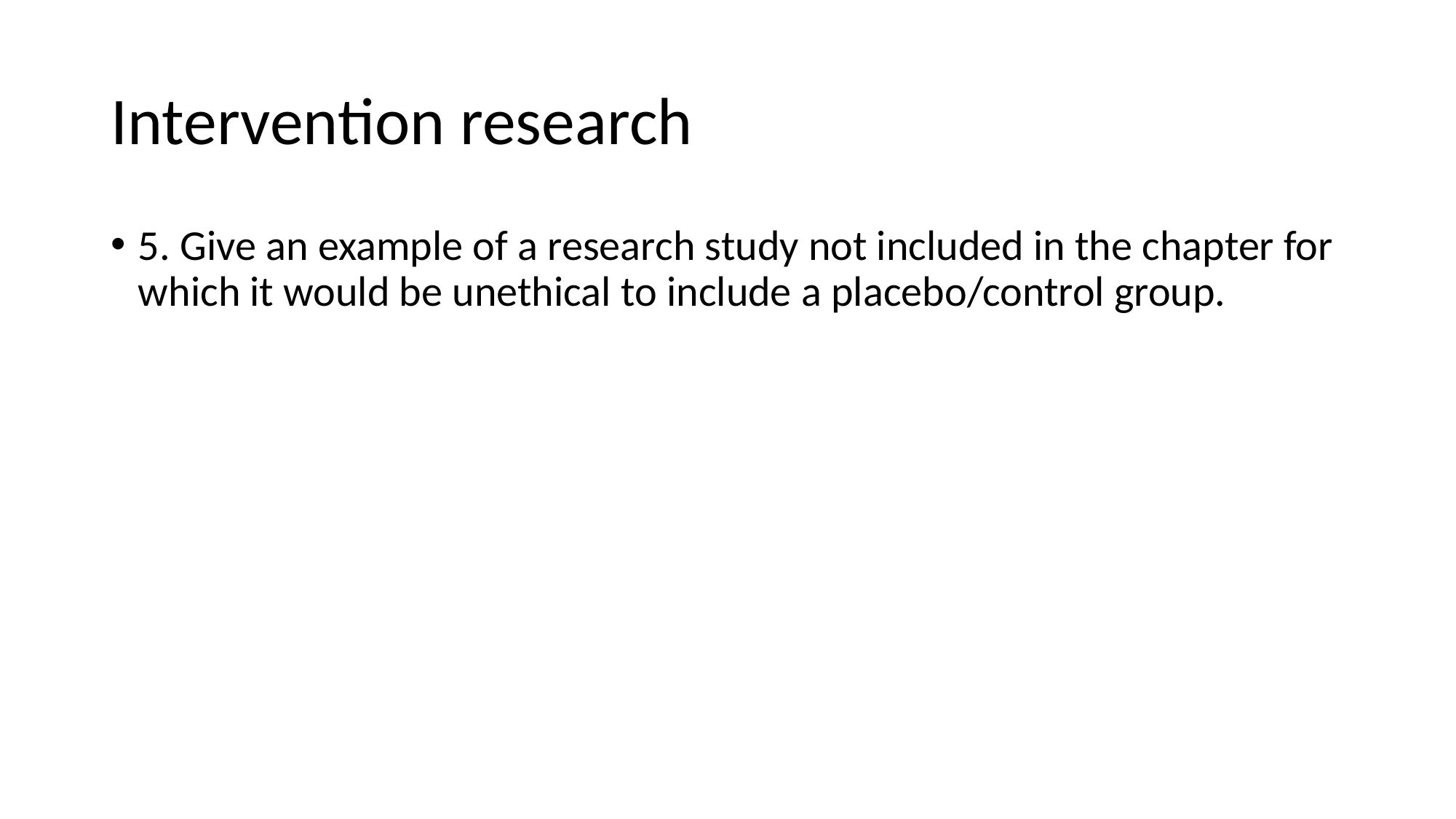

# Intervention research
5. Give an example of a research study not included in the chapter for which it would be unethical to include a placebo/control group.